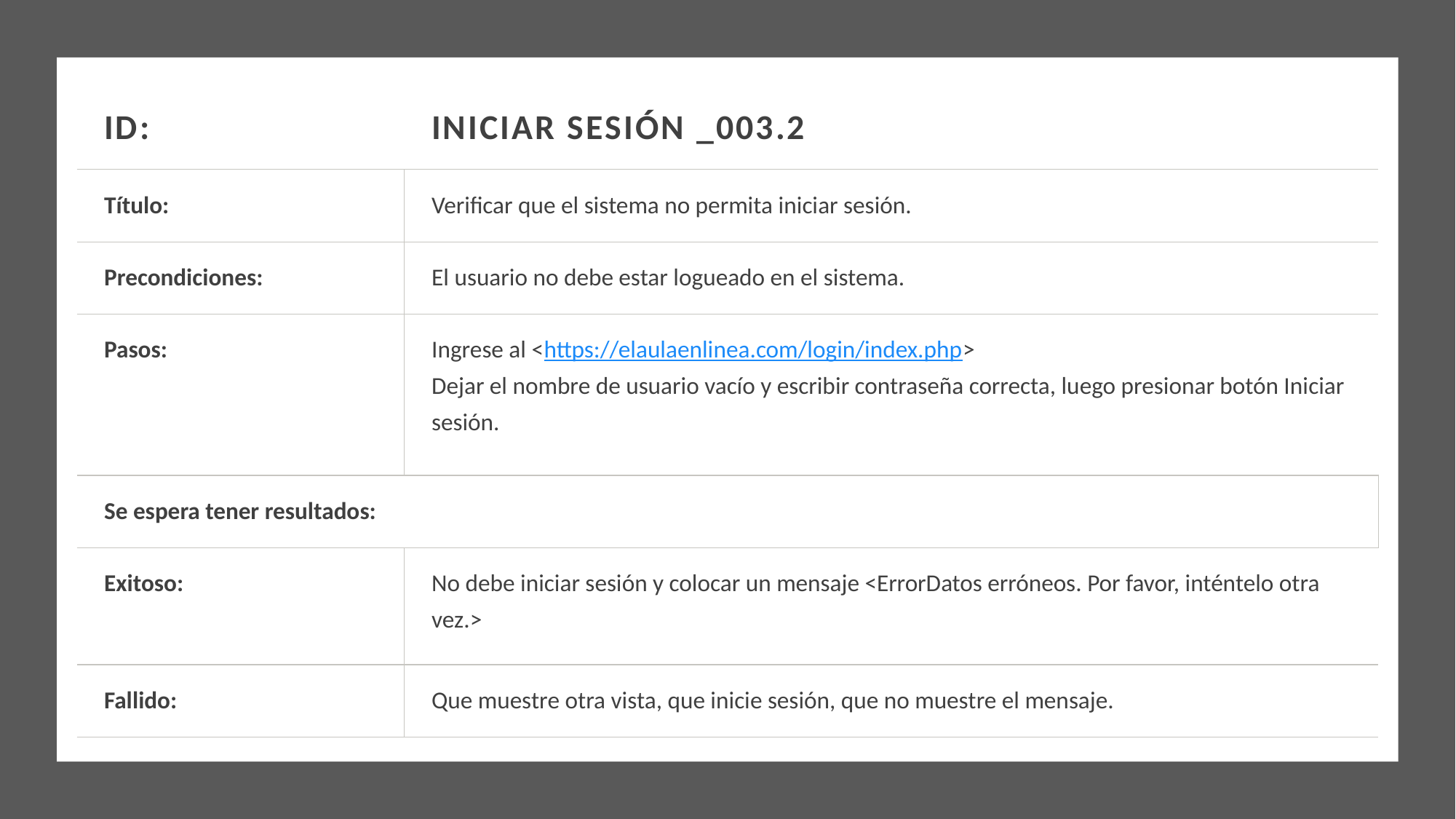

| ID: | Iniciar Sesión \_003.2 |
| --- | --- |
| Título: | Verificar que el sistema no permita iniciar sesión. |
| Precondiciones: | El usuario no debe estar logueado en el sistema. |
| Pasos: | Ingrese al <https://elaulaenlinea.com/login/index.php> Dejar el nombre de usuario vacío y escribir contraseña correcta, luego presionar botón Iniciar sesión. |
| Se espera tener resultados: |  |
| Exitoso: | No debe iniciar sesión y colocar un mensaje <ErrorDatos erróneos. Por favor, inténtelo otra vez.> |
| Fallido: | Que muestre otra vista, que inicie sesión, que no muestre el mensaje. |